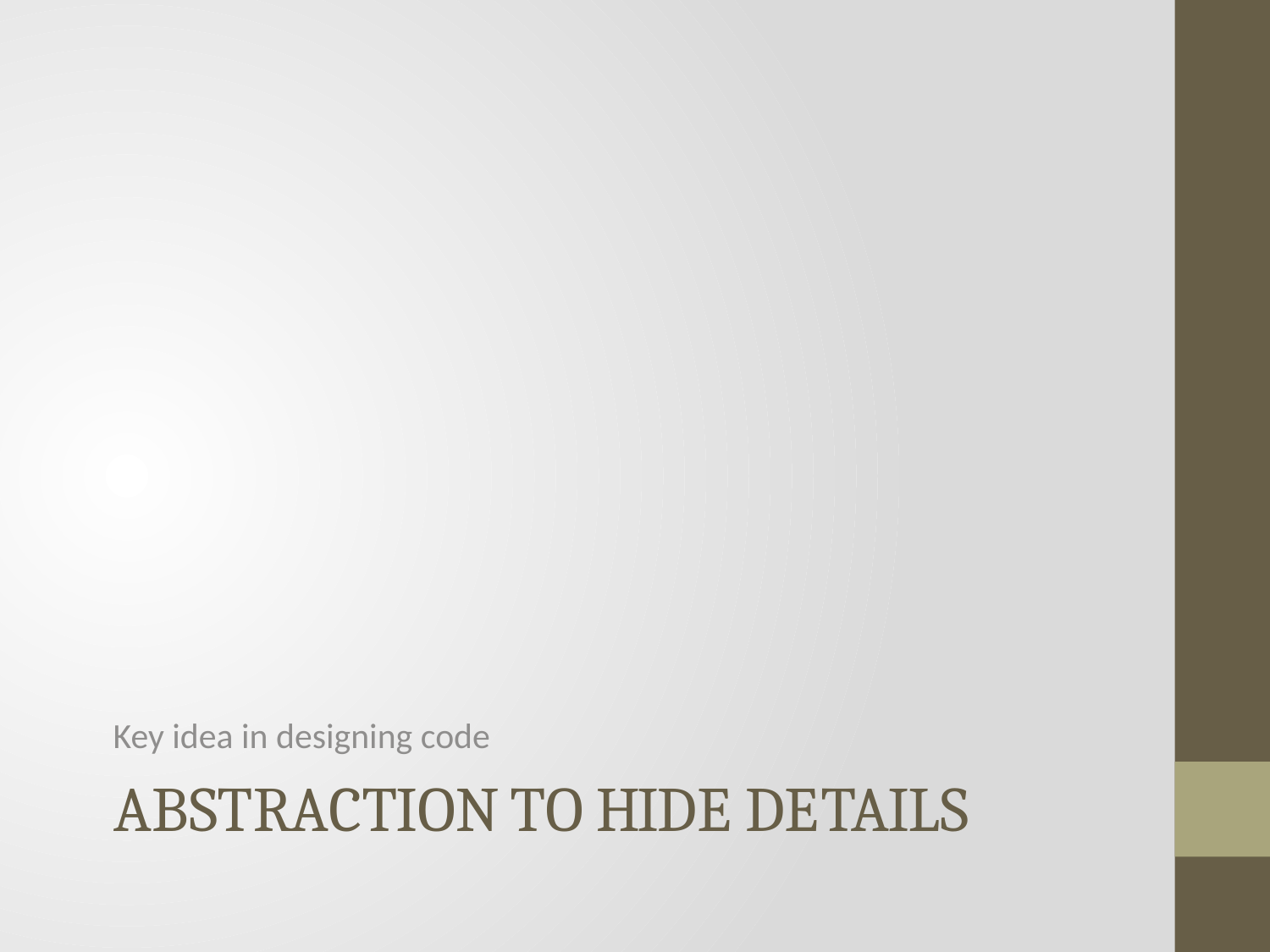

Key idea in designing code
# Abstraction to hide details